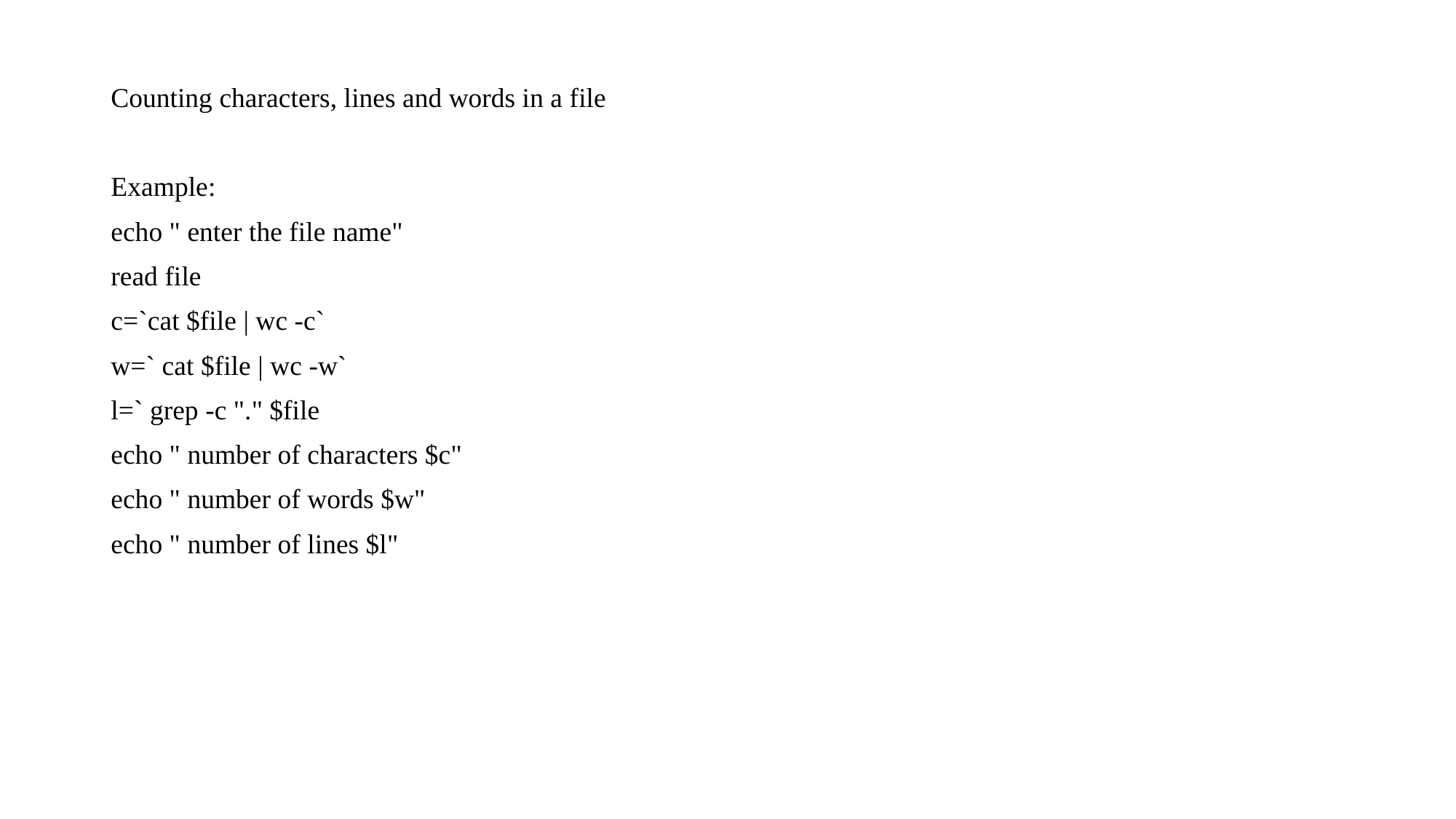

Counting characters, lines and words in a file

Example:
echo " enter the file name"
read file
c=`cat $file | wc -c`
w=` cat $file | wc -w`
l=` grep -c "." $file
echo " number of characters $c"
echo " number of words $w"
echo " number of lines $l"